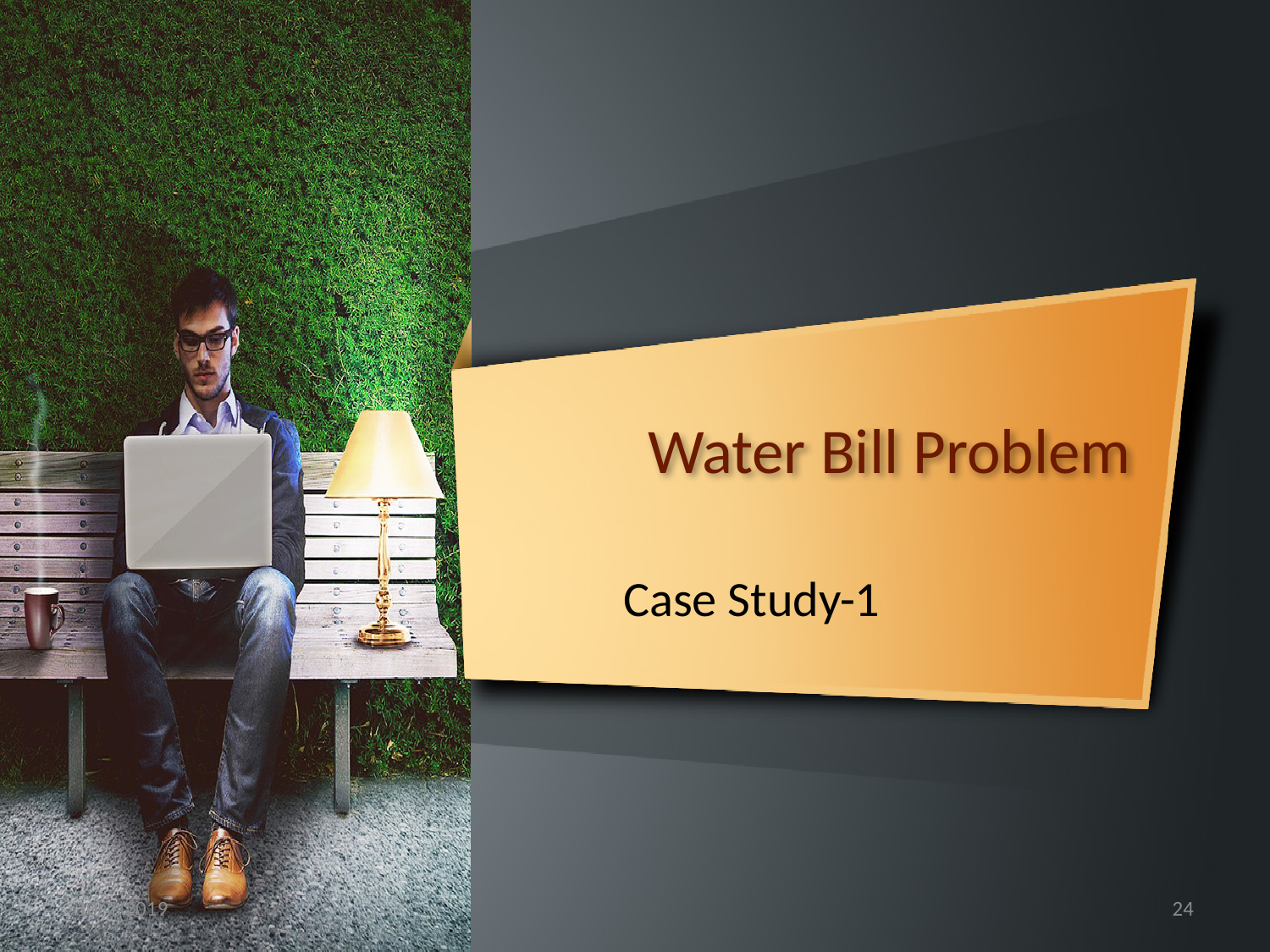

# Water Bill Problem
Case Study-1
10/7/2019
24